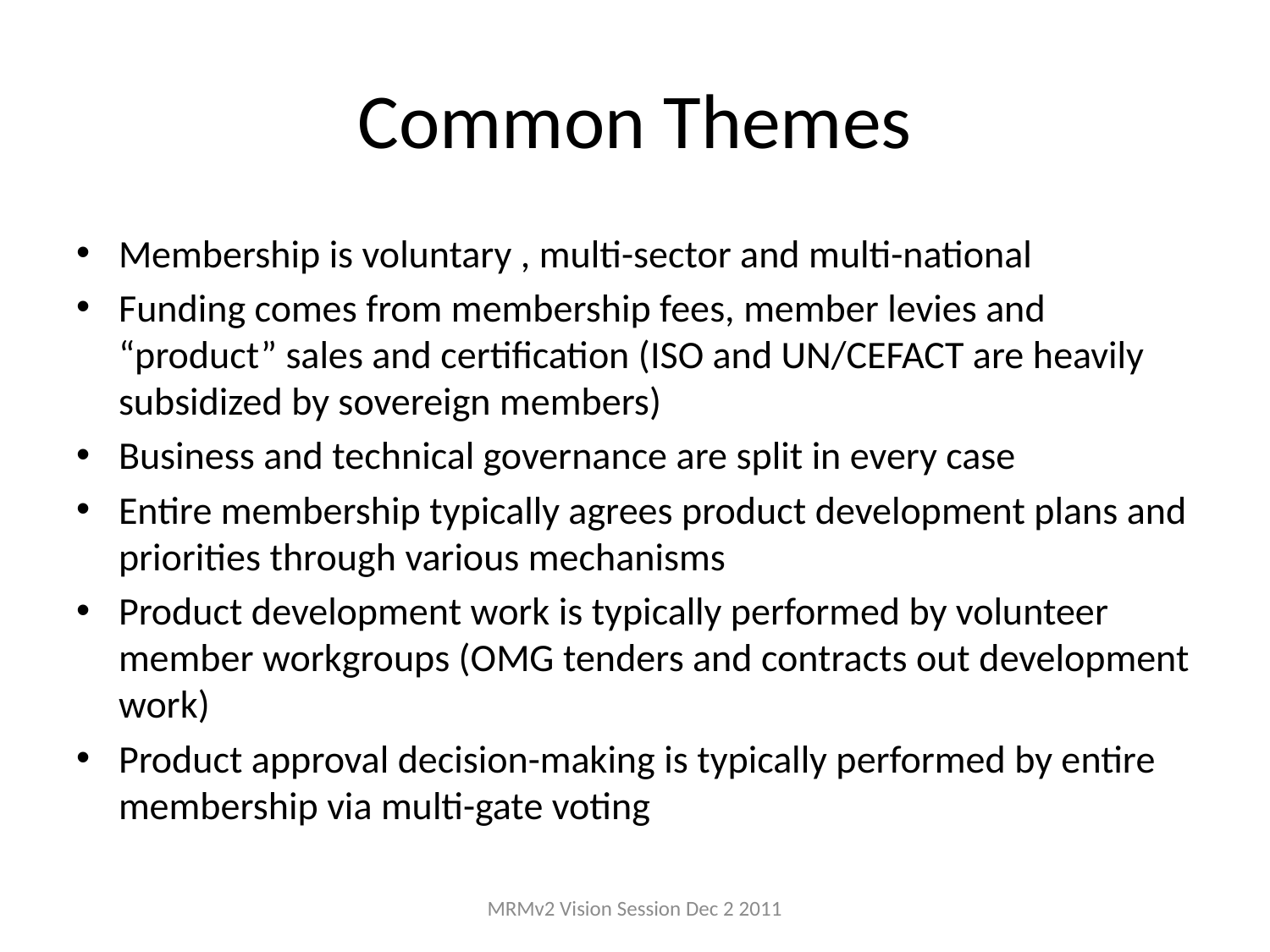

# Common Themes
Membership is voluntary , multi-sector and multi-national
Funding comes from membership fees, member levies and “product” sales and certification (ISO and UN/CEFACT are heavily subsidized by sovereign members)
Business and technical governance are split in every case
Entire membership typically agrees product development plans and priorities through various mechanisms
Product development work is typically performed by volunteer member workgroups (OMG tenders and contracts out development work)
Product approval decision-making is typically performed by entire membership via multi-gate voting

MRMv2 Vision Session Dec 2 2011